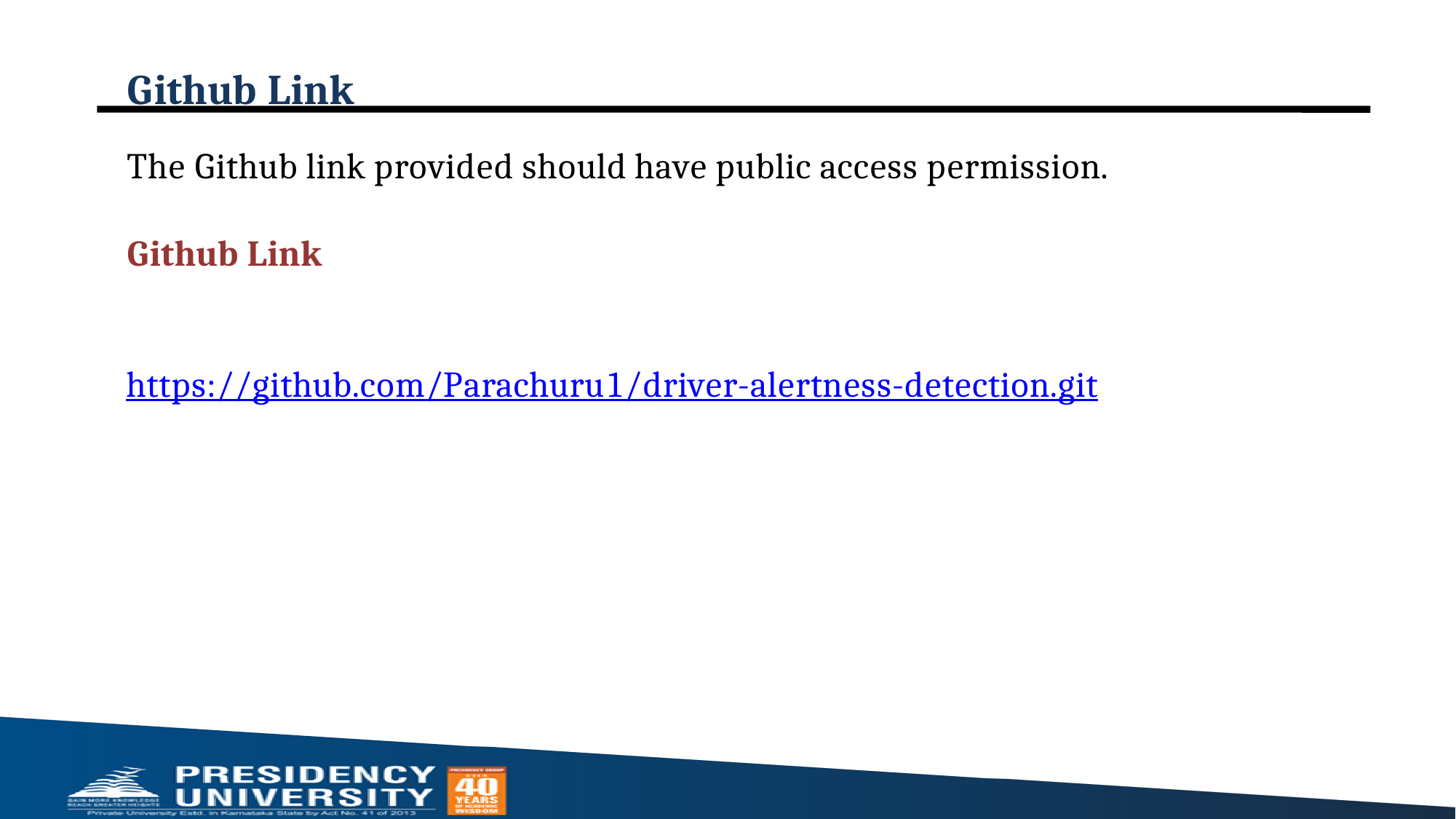

# Github Link

The Github link provided should have public access permission.

Github Link

https://github.com/Parachuru1/driver-alertness-detection.git